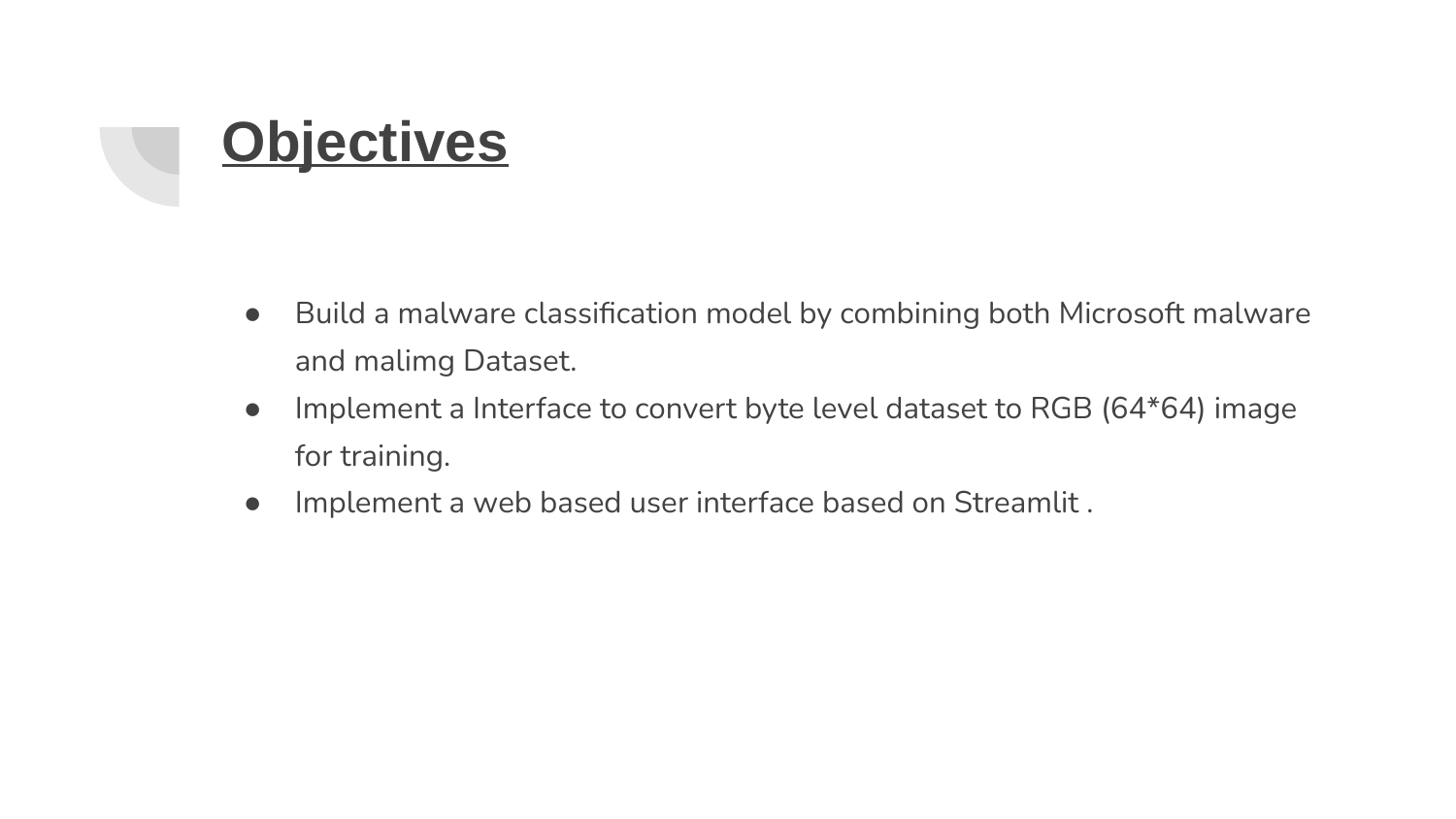

# Objectives
Build a malware classification model by combining both Microsoft malware and malimg Dataset.
Implement a Interface to convert byte level dataset to RGB (64*64) image for training.
Implement a web based user interface based on Streamlit .